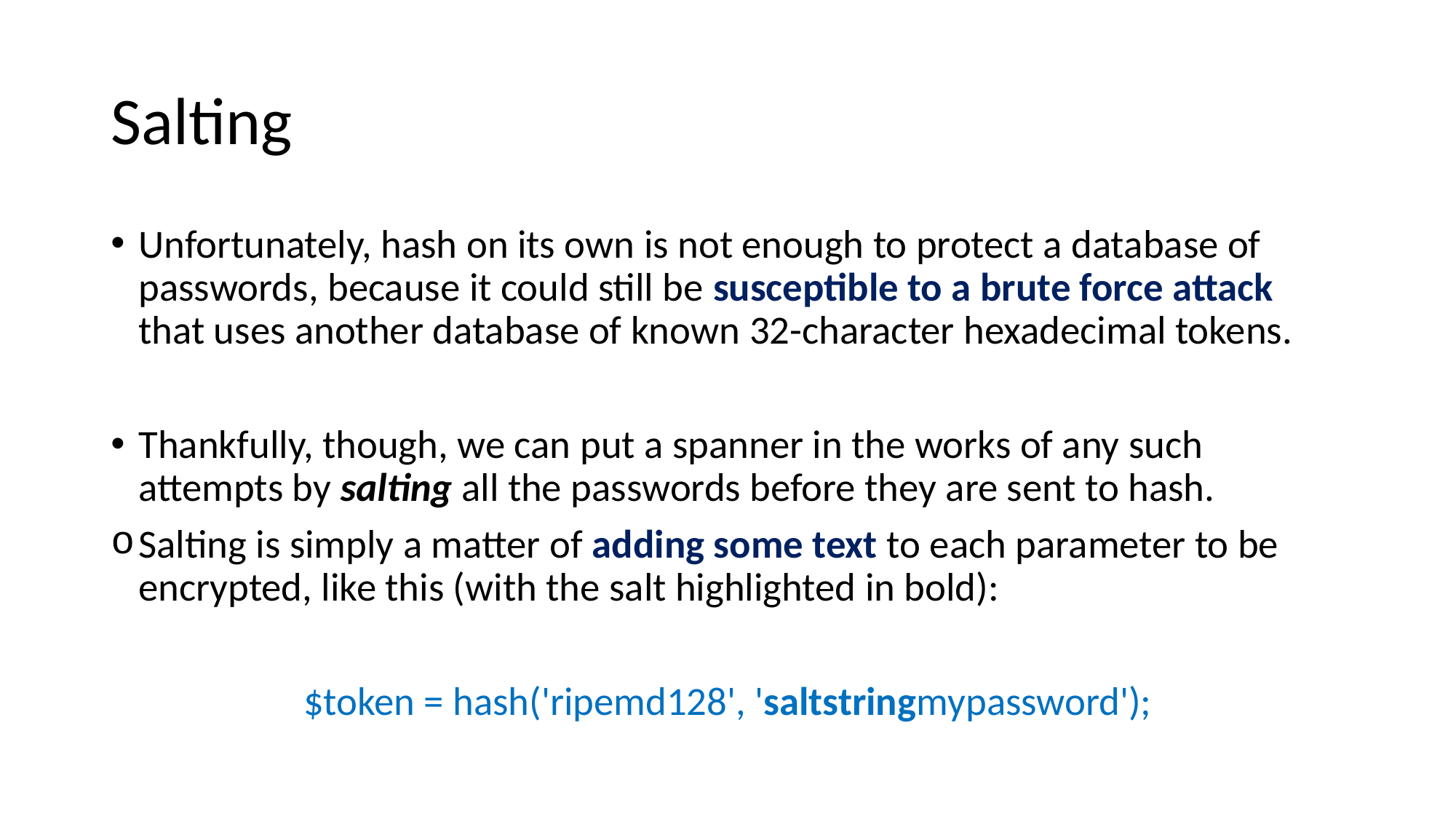

# Salting
Unfortunately, hash on its own is not enough to protect a database of passwords, because it could still be susceptible to a brute force attack that uses another database of known 32-character hexadecimal tokens.

Thankfully, though, we can put a spanner in the works of any such attempts by salting all the passwords before they are sent to hash.
Salting is simply a matter of adding some text to each parameter to be encrypted, like this (with the salt highlighted in bold):

$token = hash('ripemd128', 'saltstringmypassword');